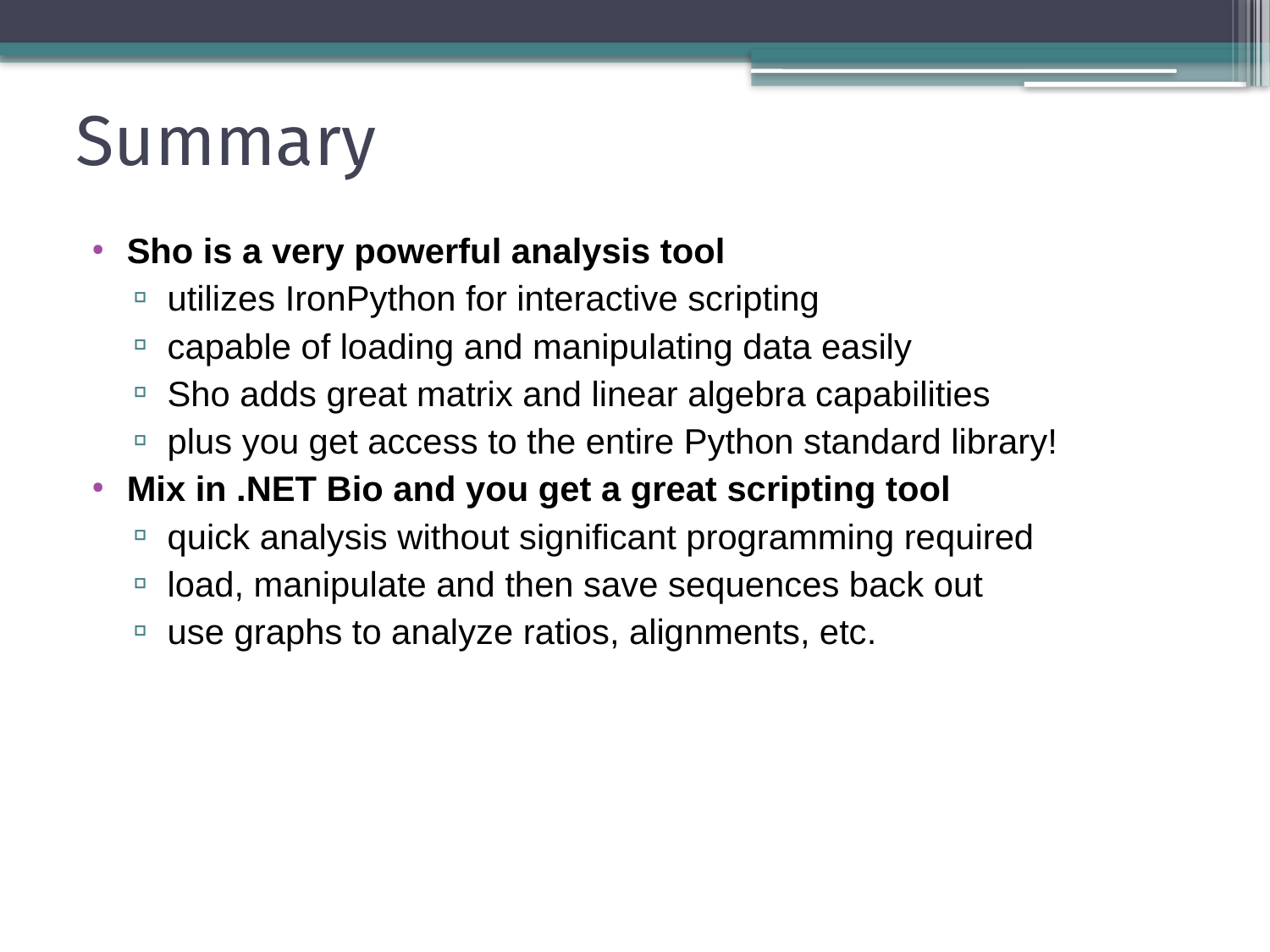

# Summary
Sho is a very powerful analysis tool
utilizes IronPython for interactive scripting
capable of loading and manipulating data easily
Sho adds great matrix and linear algebra capabilities
plus you get access to the entire Python standard library!
Mix in .NET Bio and you get a great scripting tool
quick analysis without significant programming required
load, manipulate and then save sequences back out
use graphs to analyze ratios, alignments, etc.